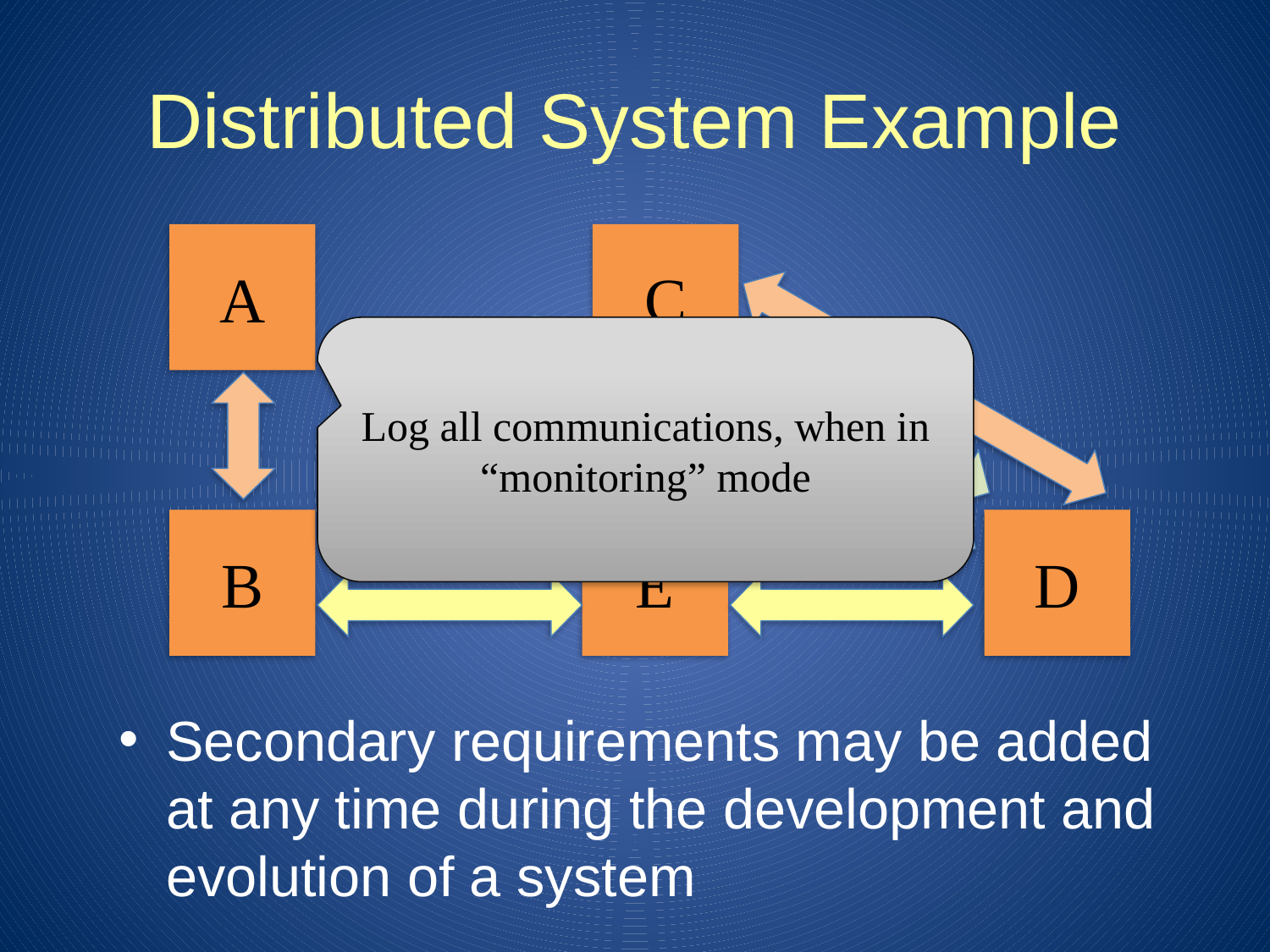

# Distributed System Example
A
C
Log all communications, when in “monitoring” mode

B
E
D

Secondary requirements may be added at any time during the development and evolution of a system